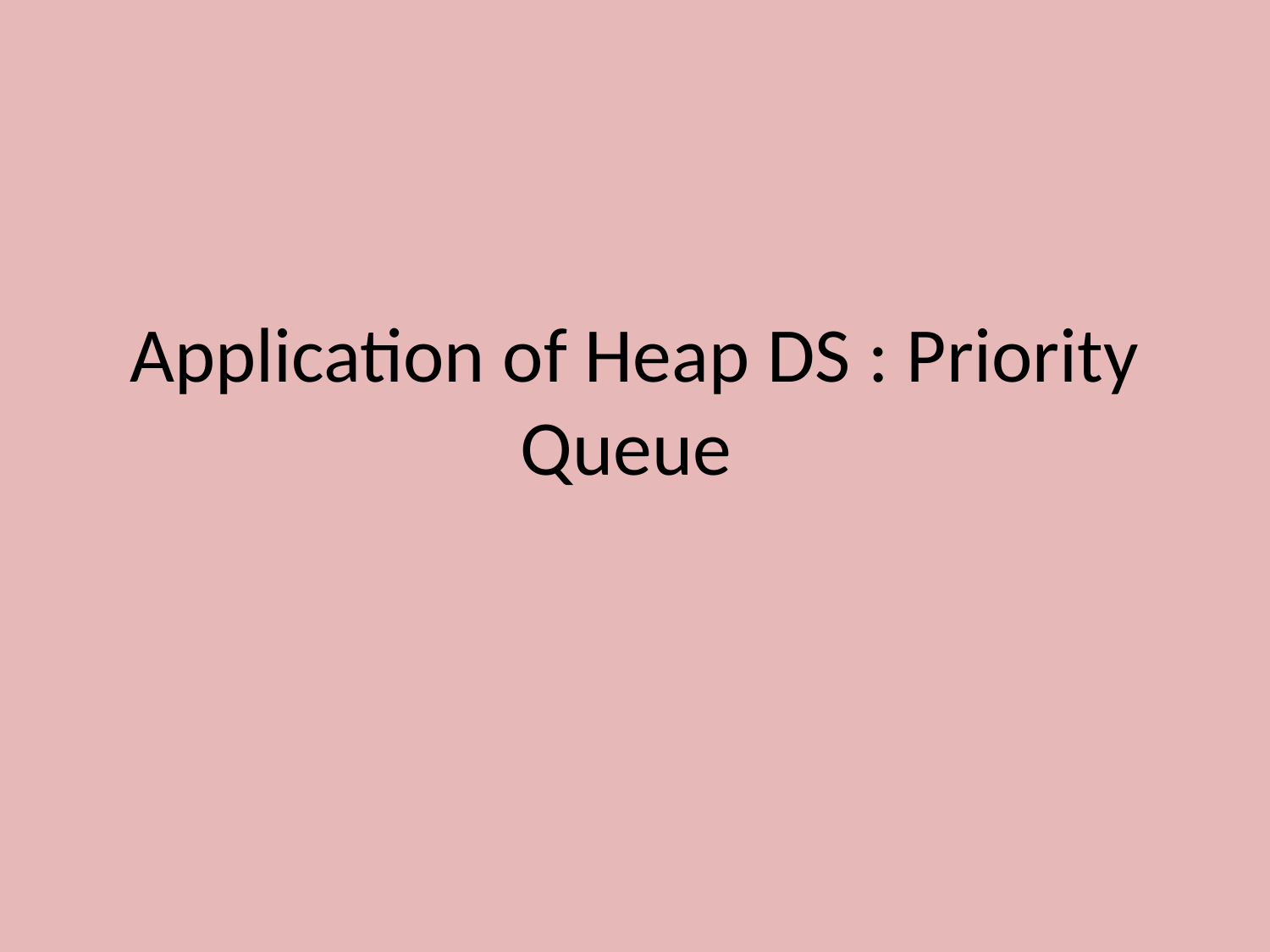

# Application of Heap DS : Priority Queue